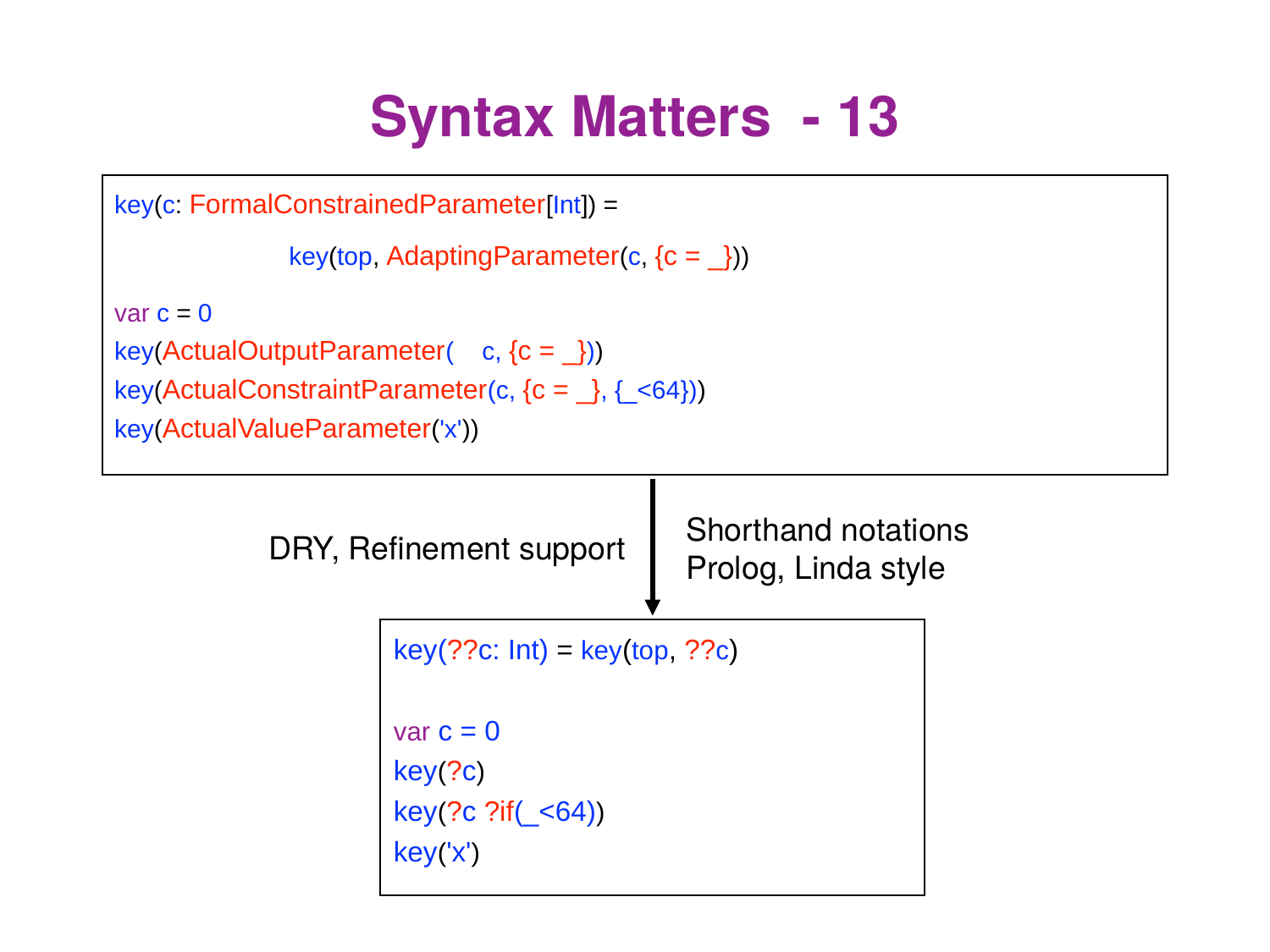

# Syntax Matters  - 13
 key(c: FormalConstrainedParameter[Int]) =
                          key(top, AdaptingParameter(c, {c = _}))

 var c = 0
 key(ActualOutputParameter(    c, {c = _}))
 key(ActualConstraintParameter(c, {c = _}, {_<64}))
 key(ActualValueParameter('x'))

Shorthand notations
Prolog, Linda style
DRY, Refinement support
 key(??c: Int) = key(top, ??c)

 var c = 0
 key(?c)
 key(?c ?if(_<64))
 key('x')
44